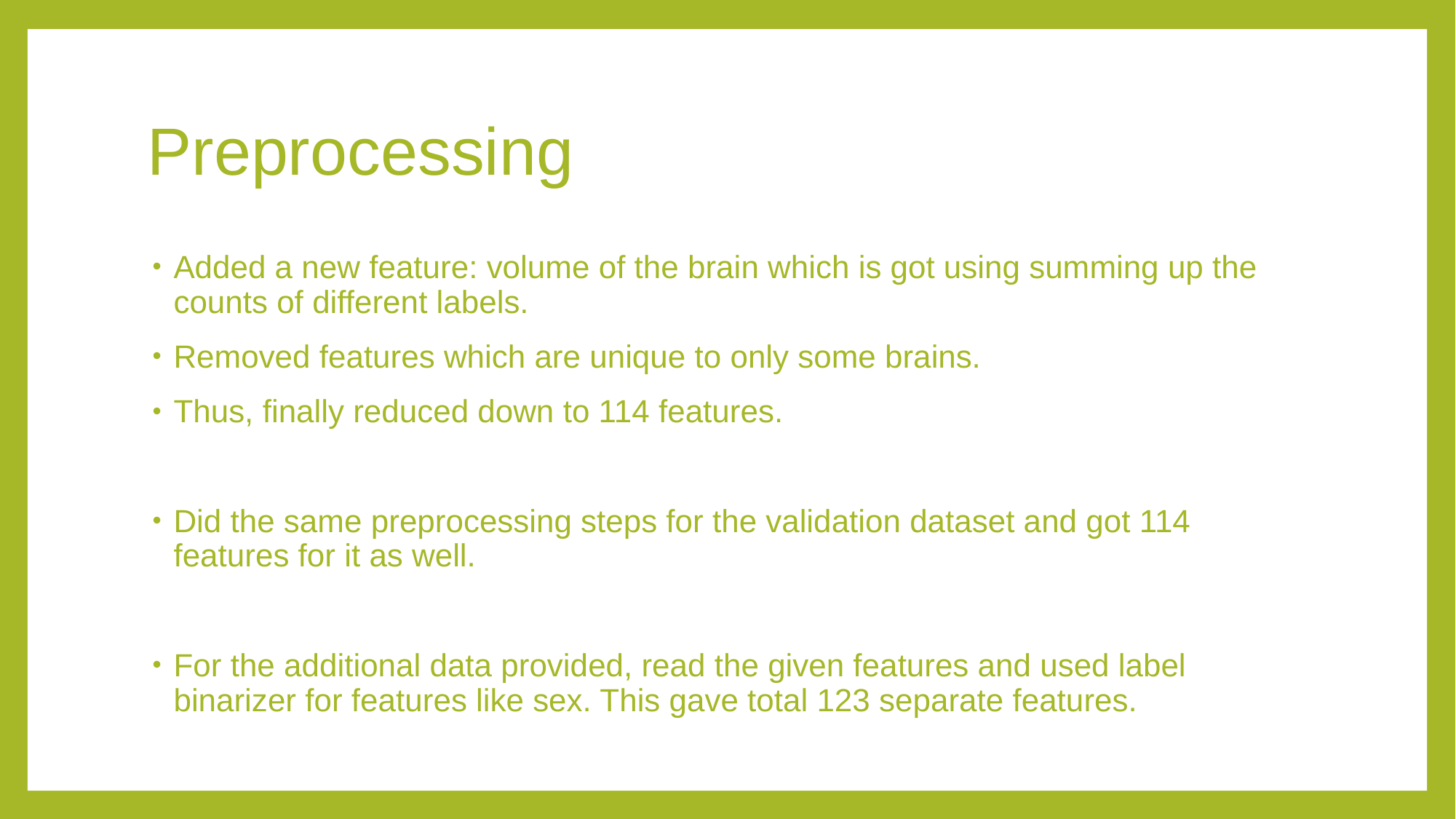

# Preprocessing
Added a new feature: volume of the brain which is got using summing up the counts of different labels.
Removed features which are unique to only some brains.
Thus, finally reduced down to 114 features.

Did the same preprocessing steps for the validation dataset and got 114 features for it as well.

For the additional data provided, read the given features and used label binarizer for features like sex. This gave total 123 separate features.